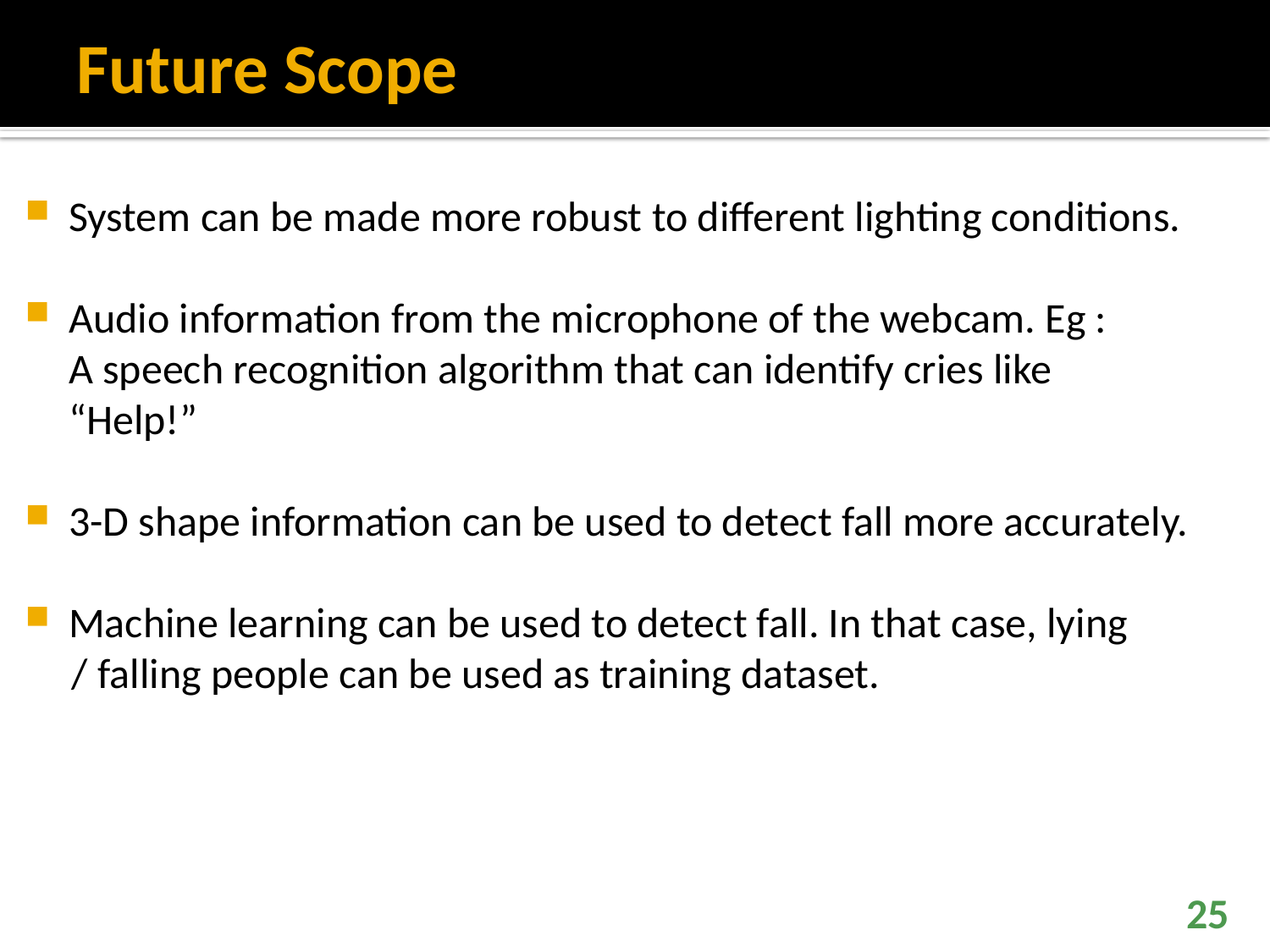

# Future Scope
System can be made more robust to different lighting conditions.

Audio information from the microphone of the webcam. Eg :
A speech recognition algorithm that can identify cries like
“Help!”

3-D shape information can be used to detect fall more accurately.

Machine learning can be used to detect fall. In that case, lying
     / falling people can be used as training dataset.

25